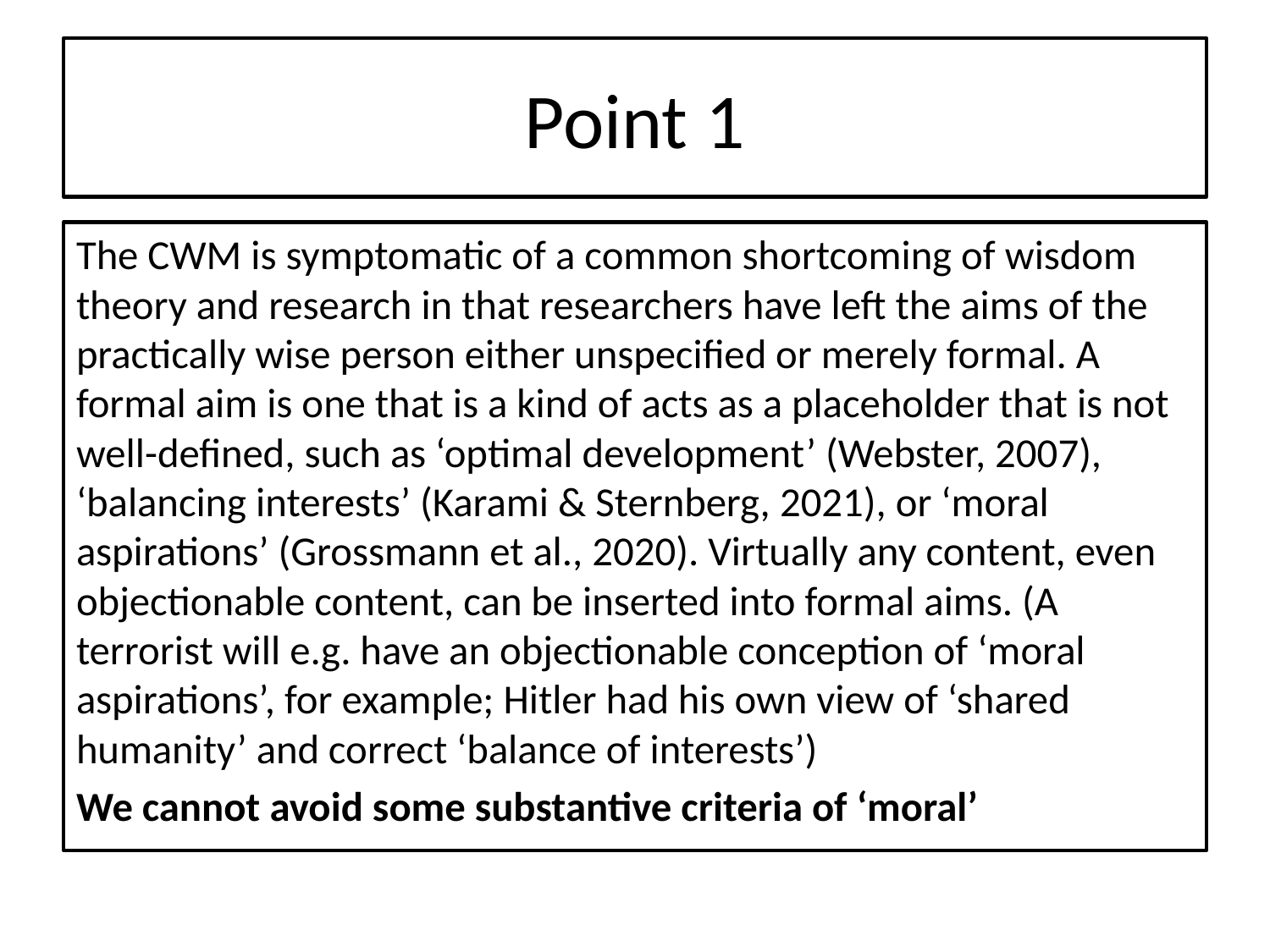

# Point 1
The CWM is symptomatic of a common shortcoming of wisdom theory and research in that researchers have left the aims of the practically wise person either unspecified or merely formal. A formal aim is one that is a kind of acts as a placeholder that is not well-defined, such as ‘optimal development’ (Webster, 2007), ‘balancing interests’ (Karami & Sternberg, 2021), or ‘moral aspirations’ (Grossmann et al., 2020). Virtually any content, even objectionable content, can be inserted into formal aims. (A terrorist will e.g. have an objectionable conception of ‘moral aspirations’, for example; Hitler had his own view of ‘shared humanity’ and correct ‘balance of interests’)
We cannot avoid some substantive criteria of ‘moral’